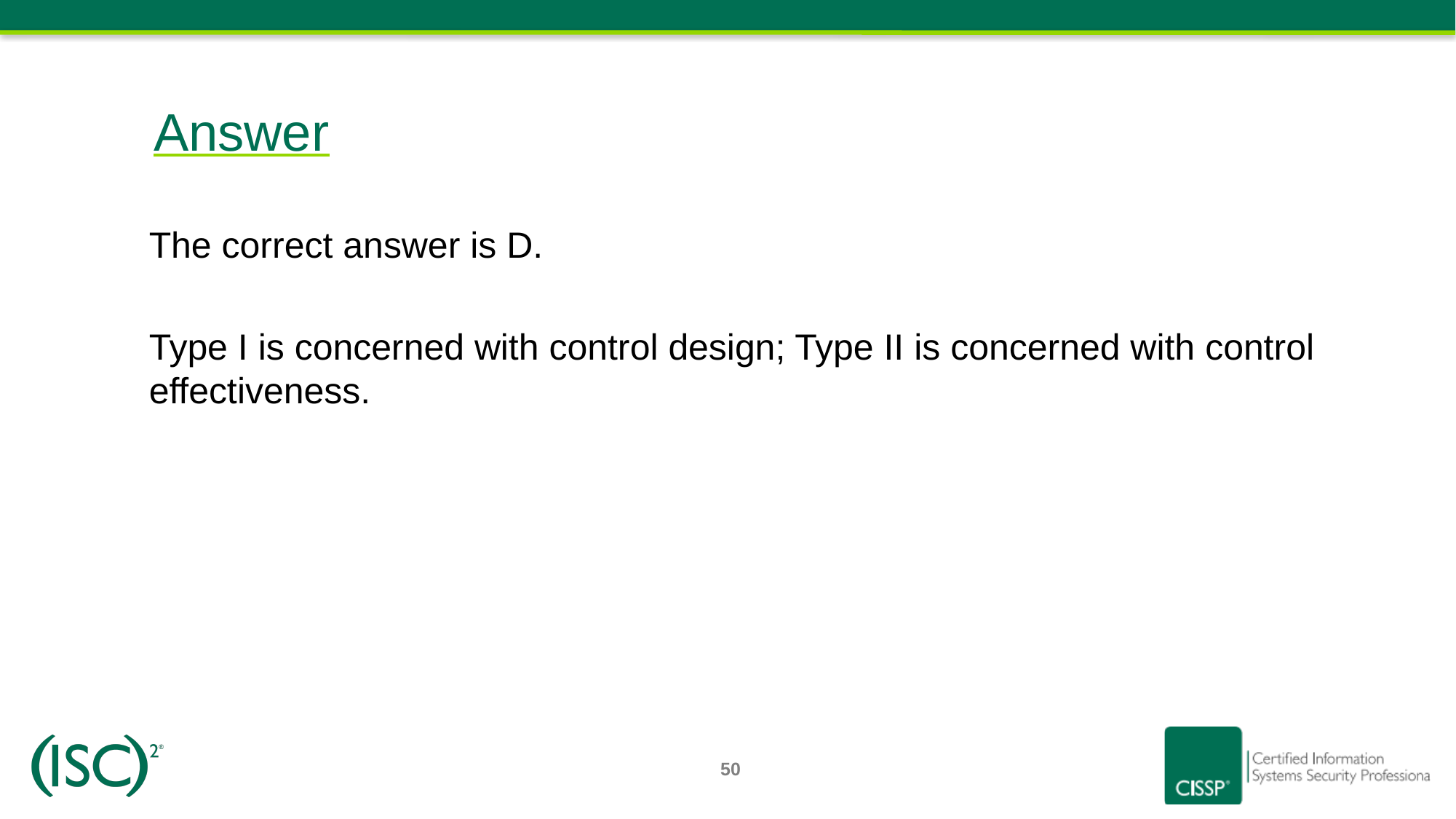

# Answer
The correct answer is D.

Type I is concerned with control design; Type II is concerned with control effectiveness.